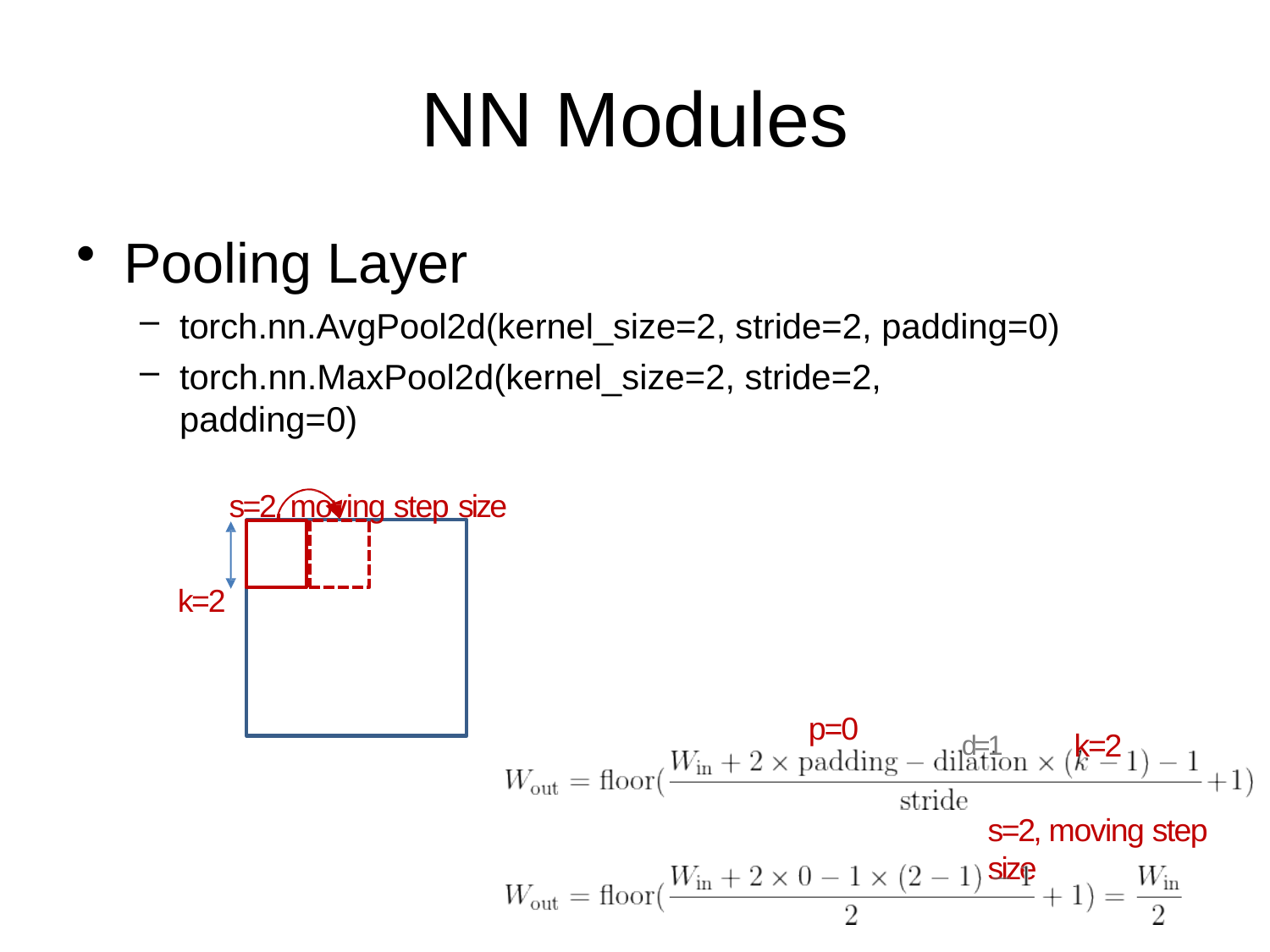

# NN Modules
Pooling Layer
torch.nn.AvgPool2d(kernel_size=2, stride=2, padding=0)
torch.nn.MaxPool2d(kernel_size=2, stride=2, padding=0)

s=2, moving step size

k=2

p=0
d=1	k=2

s=2, moving step size